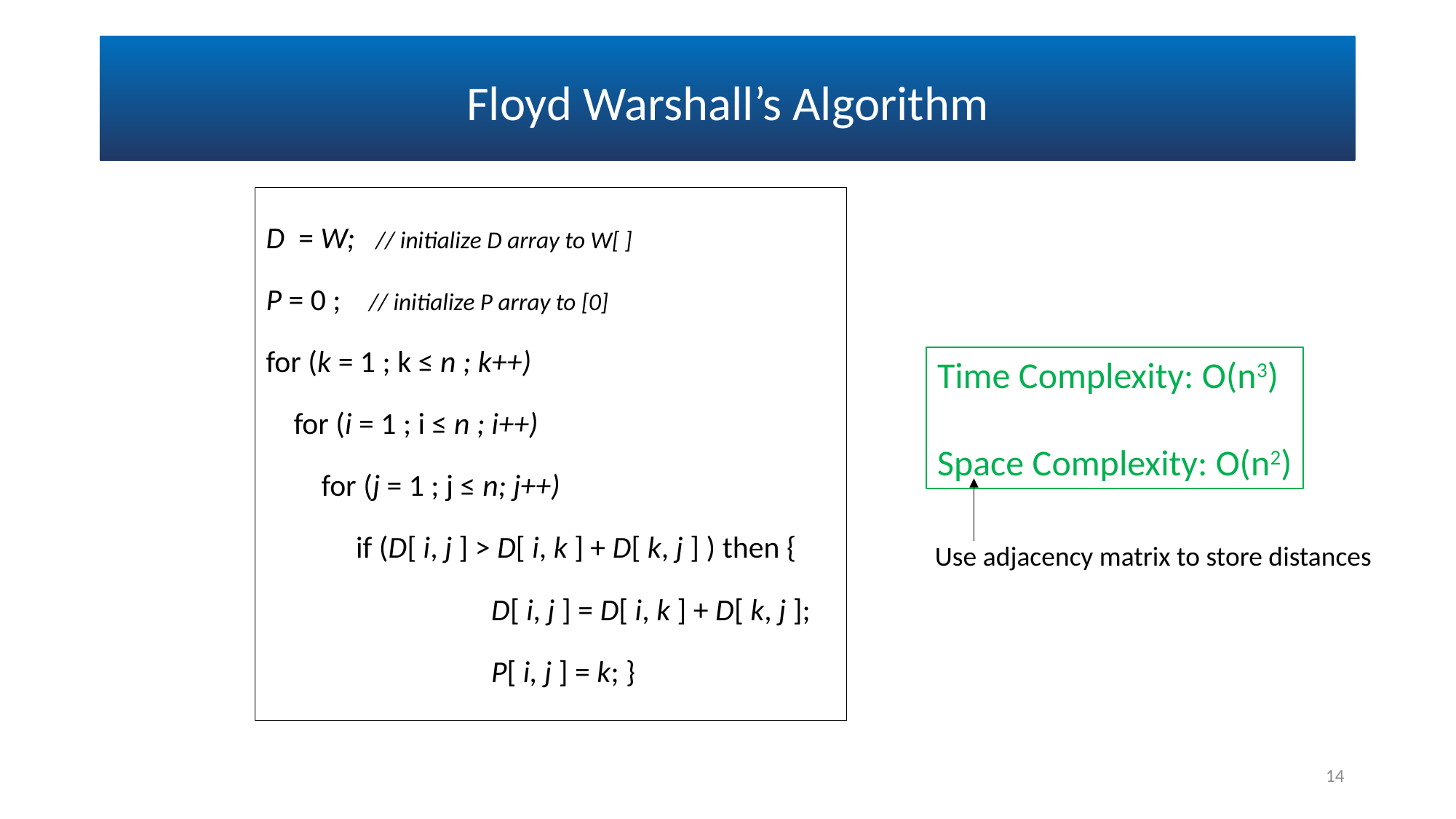

# Floyd Warshall’s Algorithm
D  = W;   // initialize D array to W[ ]
P = 0 ;    // initialize P array to [0]
for (k = 1 ; k ≤ n ; k++)
    for (i = 1 ; i ≤ n ; i++)
        for (j = 1 ; j ≤ n; j++)
             if (D[ i, j ] > D[ i, k ] + D[ k, j ] ) then {
		 D[ i, j ] = D[ i, k ] + D[ k, j ];
		 P[ i, j ] = k; }
Time Complexity: O(n3)

Space Complexity: O(n2)
Use adjacency matrix to store distances
14